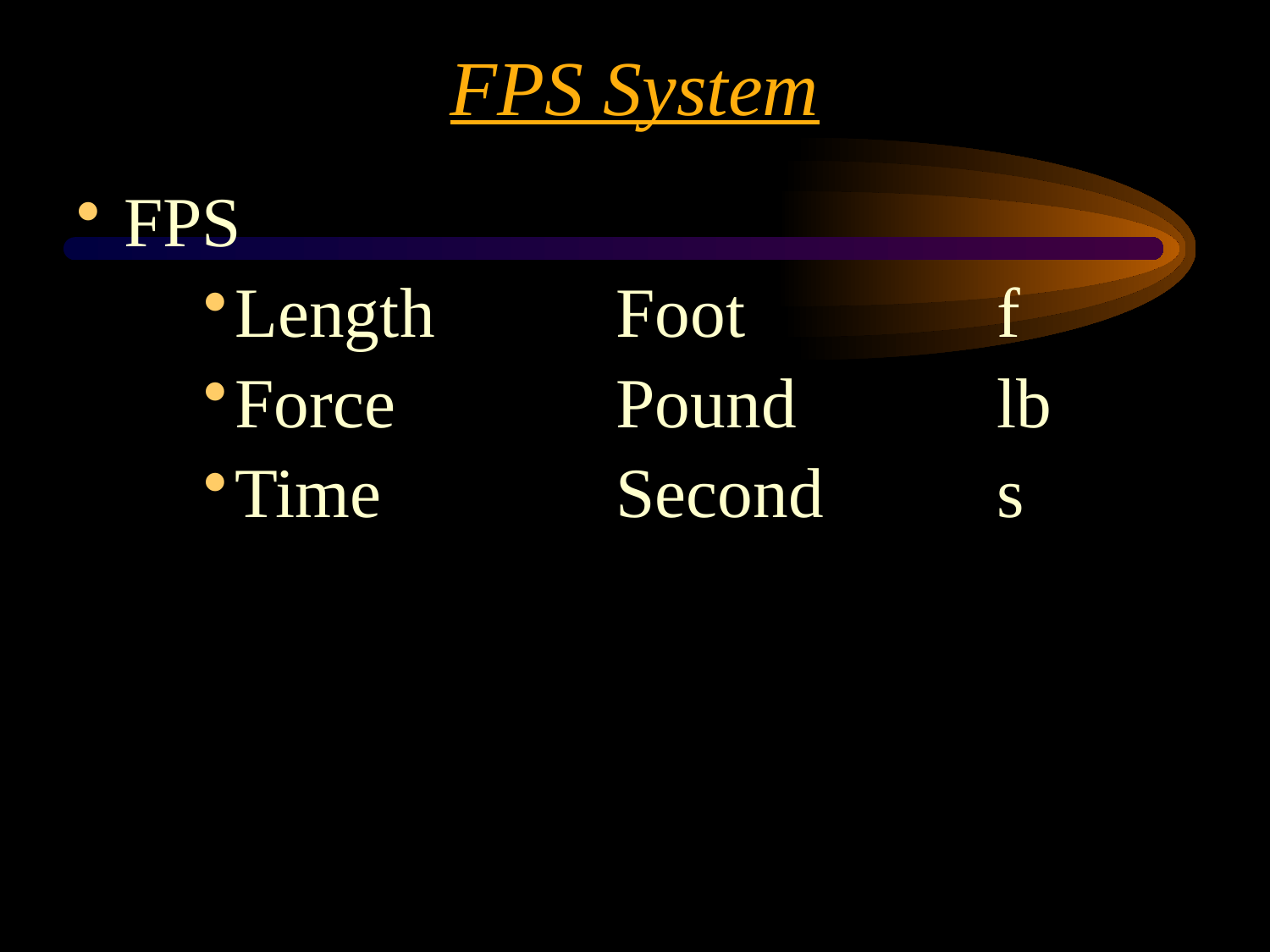

# FPS System
FPS
Length		Foot		f
Force 		Pound		lb
Time 		Second		s